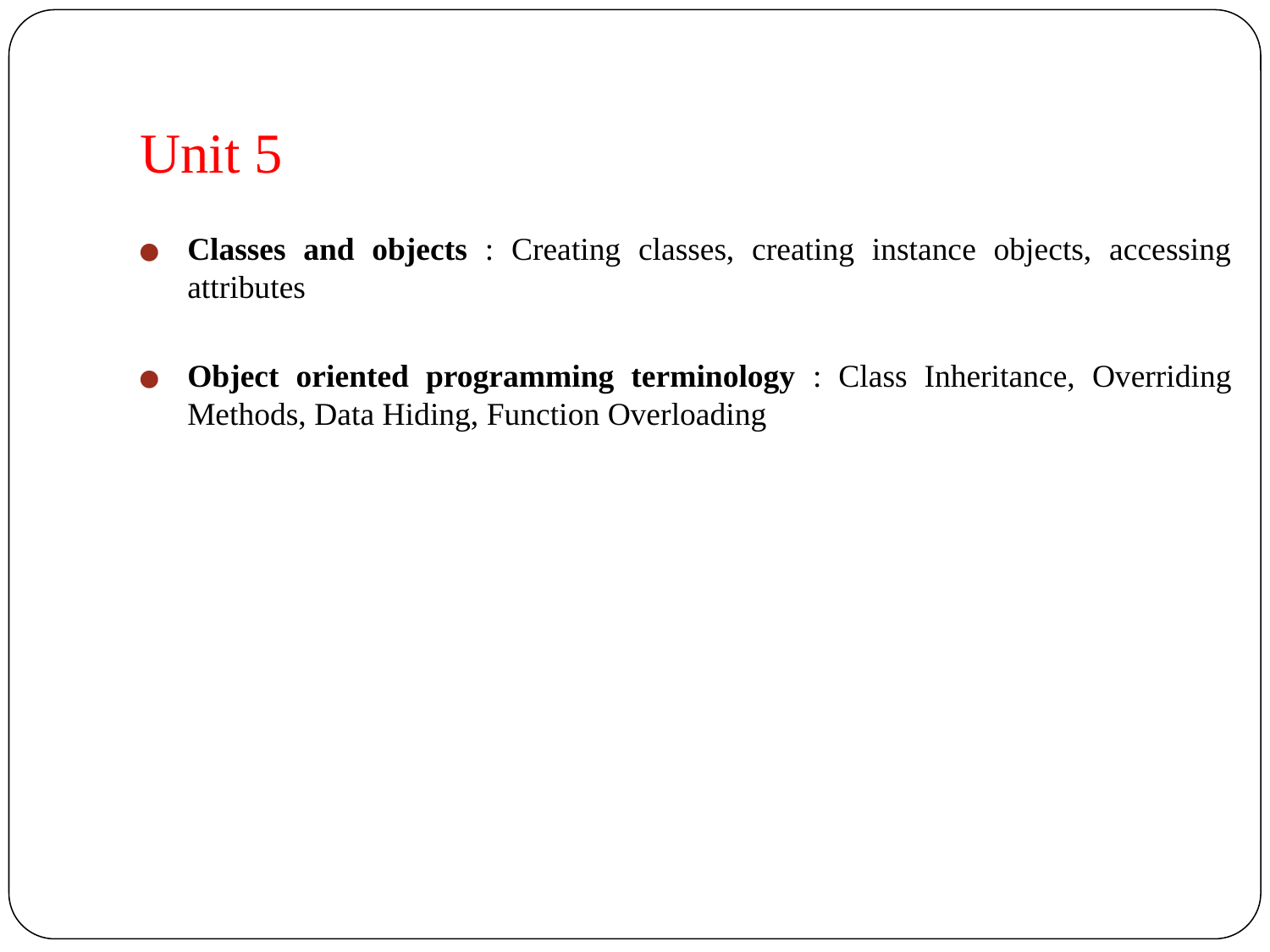

# Unit 5
Classes and objects : Creating classes, creating instance objects, accessing attributes

Object oriented programming terminology : Class Inheritance, Overriding Methods, Data Hiding, Function Overloading